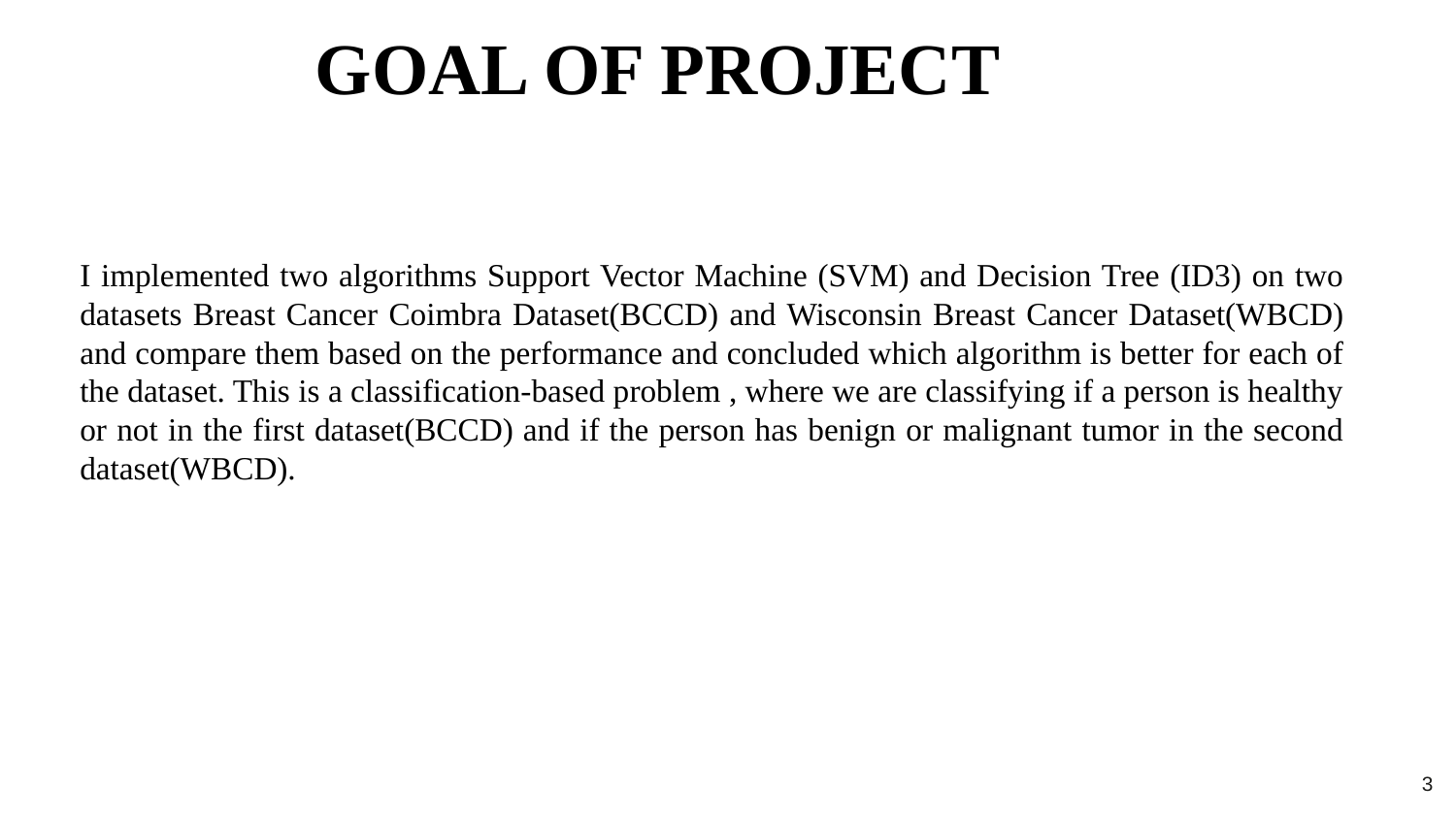

GOAL OF PROJECT
I implemented two algorithms Support Vector Machine (SVM) and Decision Tree (ID3) on two datasets Breast Cancer Coimbra Dataset(BCCD) and Wisconsin Breast Cancer Dataset(WBCD) and compare them based on the performance and concluded which algorithm is better for each of the dataset. This is a classification-based problem , where we are classifying if a person is healthy or not in the first dataset(BCCD) and if the person has benign or malignant tumor in the second dataset(WBCD).

3